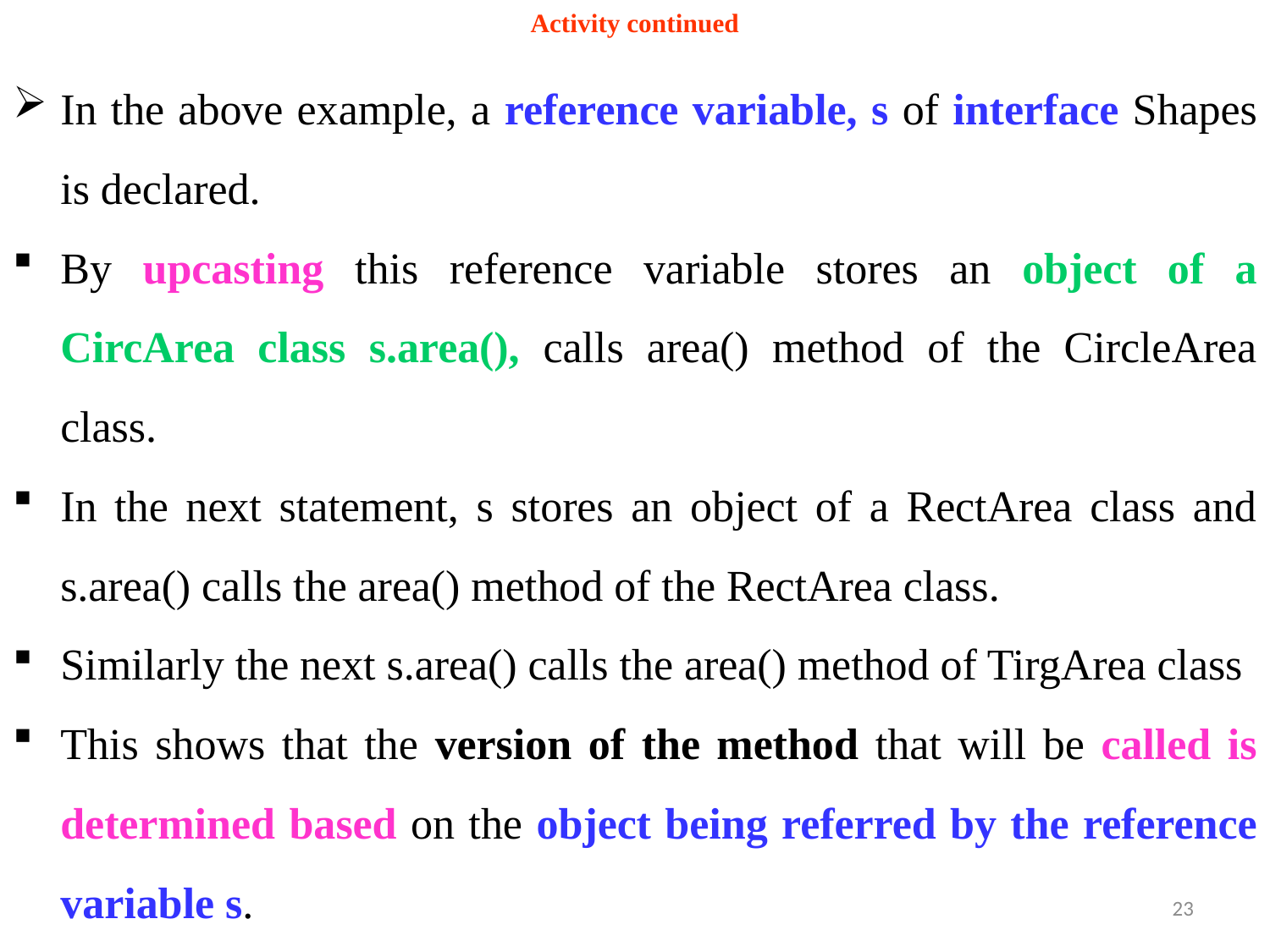

# Activity continued
In the above example, a reference variable, s of interface Shapes is declared.
By upcasting this reference variable stores an object of a CircArea class s.area(), calls area() method of the CircleArea class.
In the next statement, s stores an object of a RectArea class and s.area() calls the area() method of the RectArea class.
Similarly the next s.area() calls the area() method of TirgArea class
This shows that the version of the method that will be called is determined based on the object being referred by the reference variable s.
23